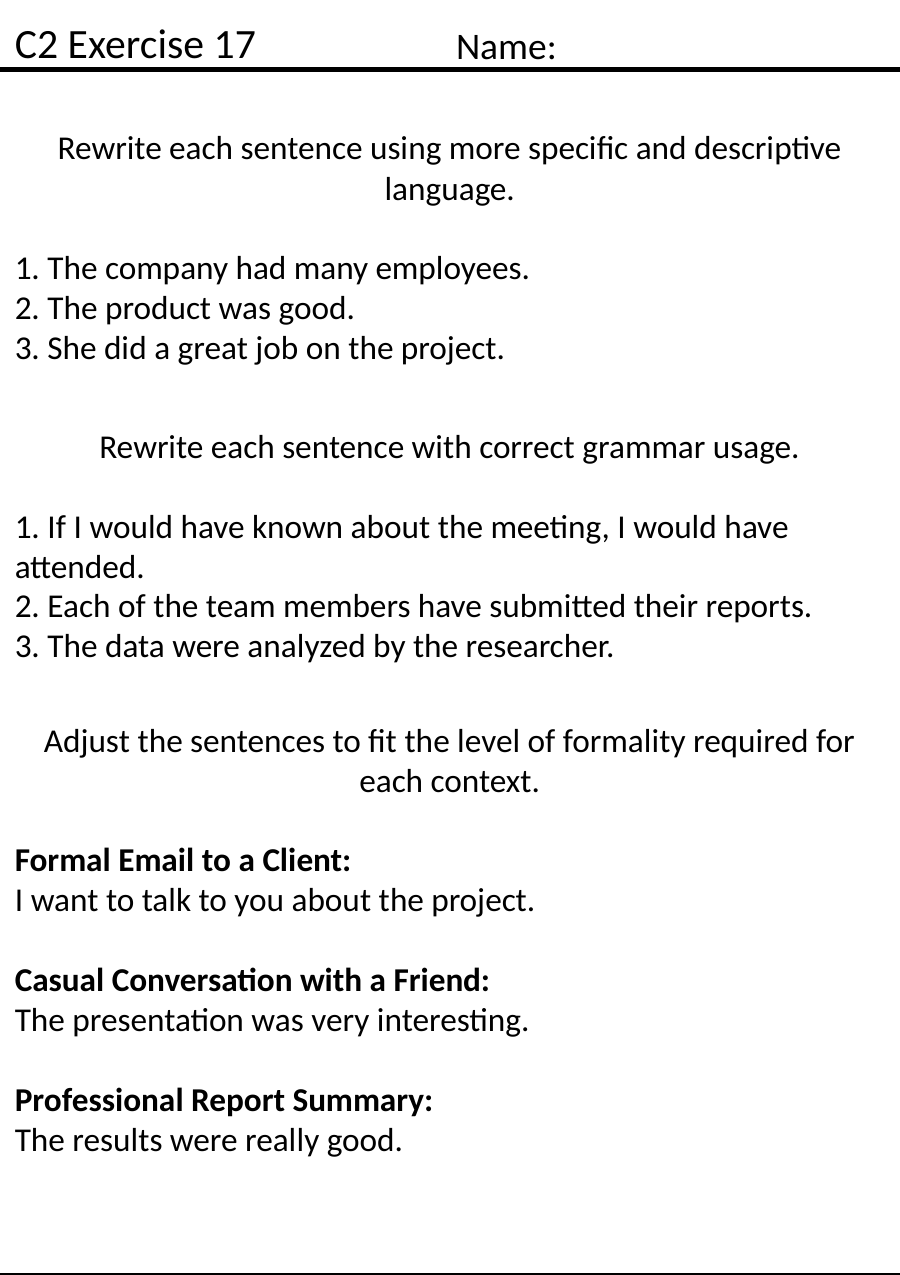

C2 Exercise 17
Name:
Rewrite each sentence using more specific and descriptive language.

1. The company had many employees.
2. The product was good.
3. She did a great job on the project.
Rewrite each sentence with correct grammar usage.

1. If I would have known about the meeting, I would have attended.
2. Each of the team members have submitted their reports.
3. The data were analyzed by the researcher.
Adjust the sentences to fit the level of formality required for each context.

Formal Email to a Client:
I want to talk to you about the project.

Casual Conversation with a Friend:
The presentation was very interesting.

Professional Report Summary:
The results were really good.